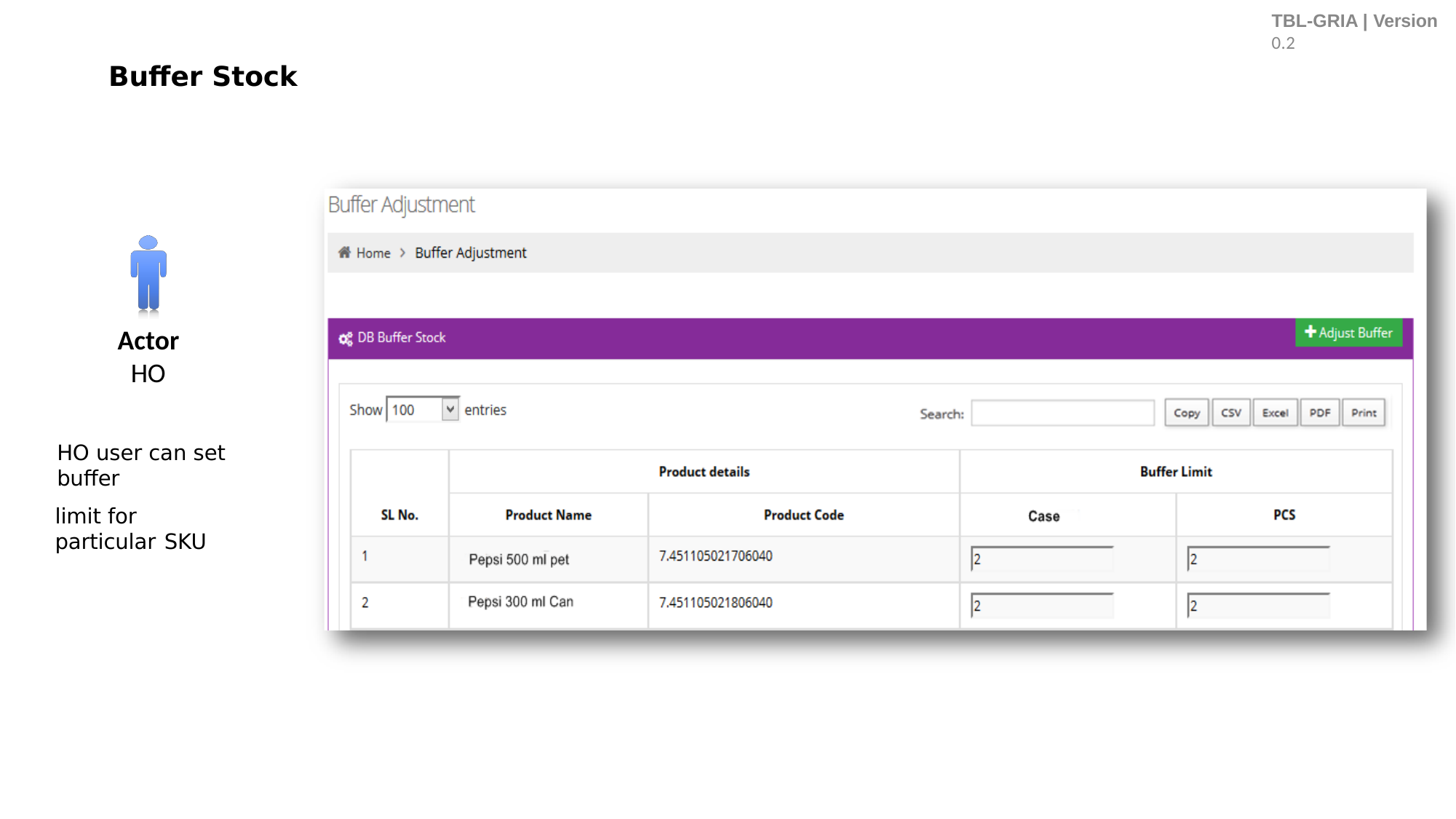

TBL-GRIA | Version 0.2
Buffer Stock

Actor
HO

HO user can set buffer
limit for particular SKU